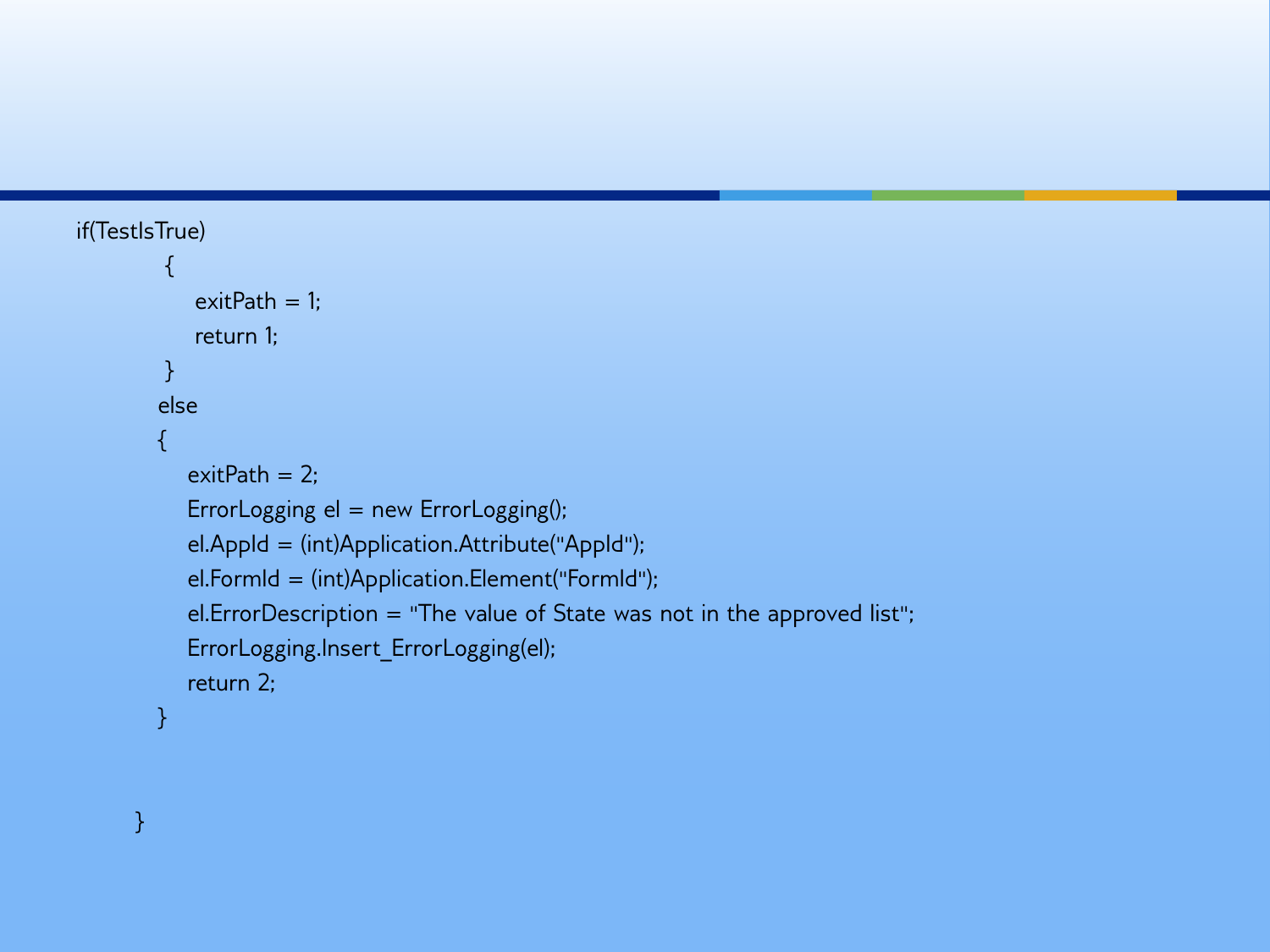

#
if(TestIsTrue)
            {
                exitPath = 1;
                return 1;
            }
           else
           {
               exitPath = 2;
               ErrorLogging el = new ErrorLogging();
               el.AppId = (int)Application.Attribute("AppId");
               el.FormId = (int)Application.Element("FormId");
               el.ErrorDescription = "The value of State was not in the approved list";
               ErrorLogging.Insert_ErrorLogging(el);
               return 2;
           }

        }